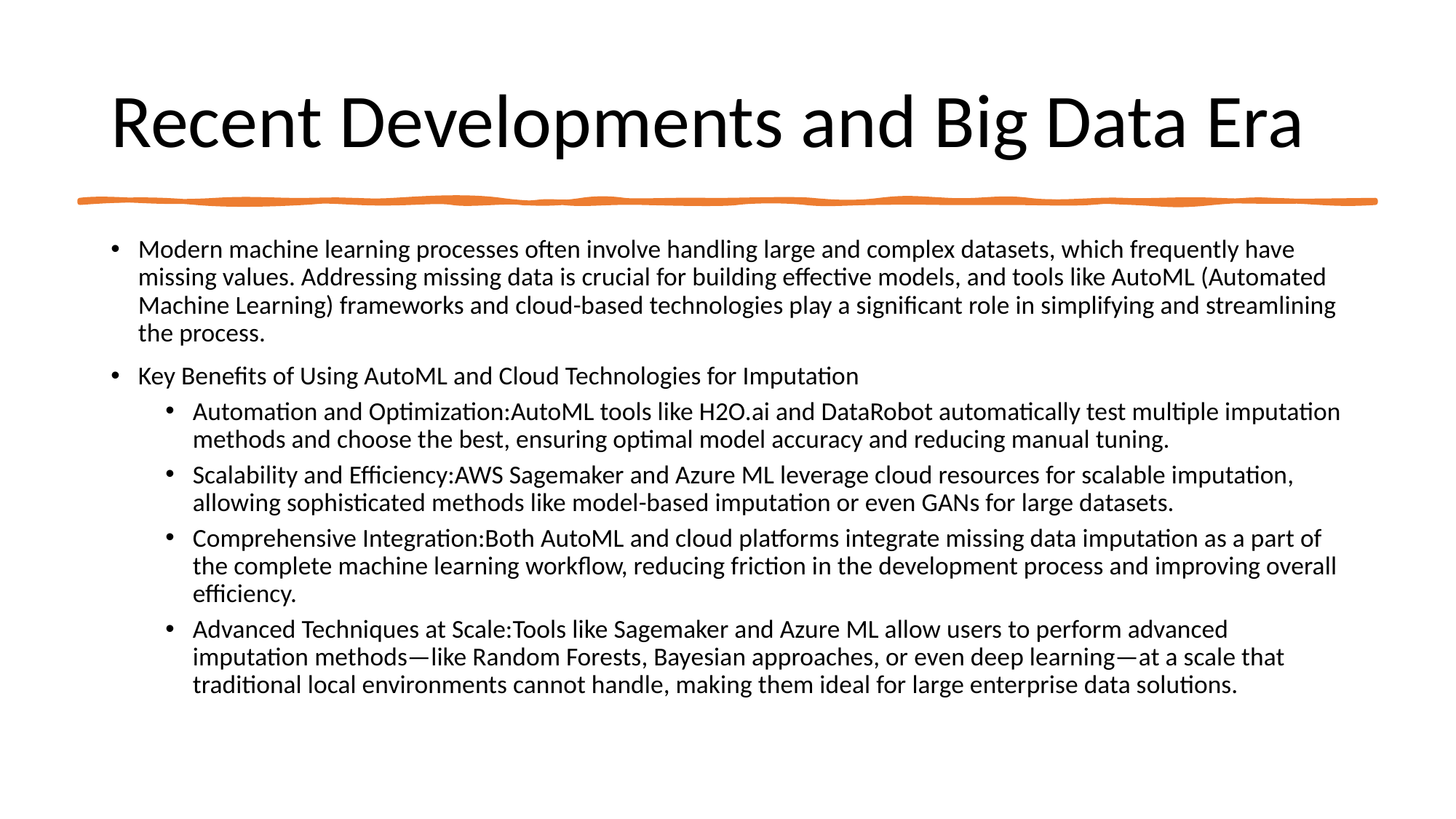

# Recent Developments and Big Data Era

Modern machine learning processes often involve handling large and complex datasets, which frequently have missing values. Addressing missing data is crucial for building effective models, and tools like AutoML (Automated Machine Learning) frameworks and cloud-based technologies play a significant role in simplifying and streamlining the process.
Key Benefits of Using AutoML and Cloud Technologies for Imputation
Automation and Optimization:AutoML tools like H2O.ai and DataRobot automatically test multiple imputation methods and choose the best, ensuring optimal model accuracy and reducing manual tuning.
Scalability and Efficiency:AWS Sagemaker and Azure ML leverage cloud resources for scalable imputation, allowing sophisticated methods like model-based imputation or even GANs for large datasets.
Comprehensive Integration:Both AutoML and cloud platforms integrate missing data imputation as a part of the complete machine learning workflow, reducing friction in the development process and improving overall efficiency.
Advanced Techniques at Scale:Tools like Sagemaker and Azure ML allow users to perform advanced imputation methods—like Random Forests, Bayesian approaches, or even deep learning—at a scale that traditional local environments cannot handle, making them ideal for large enterprise data solutions.